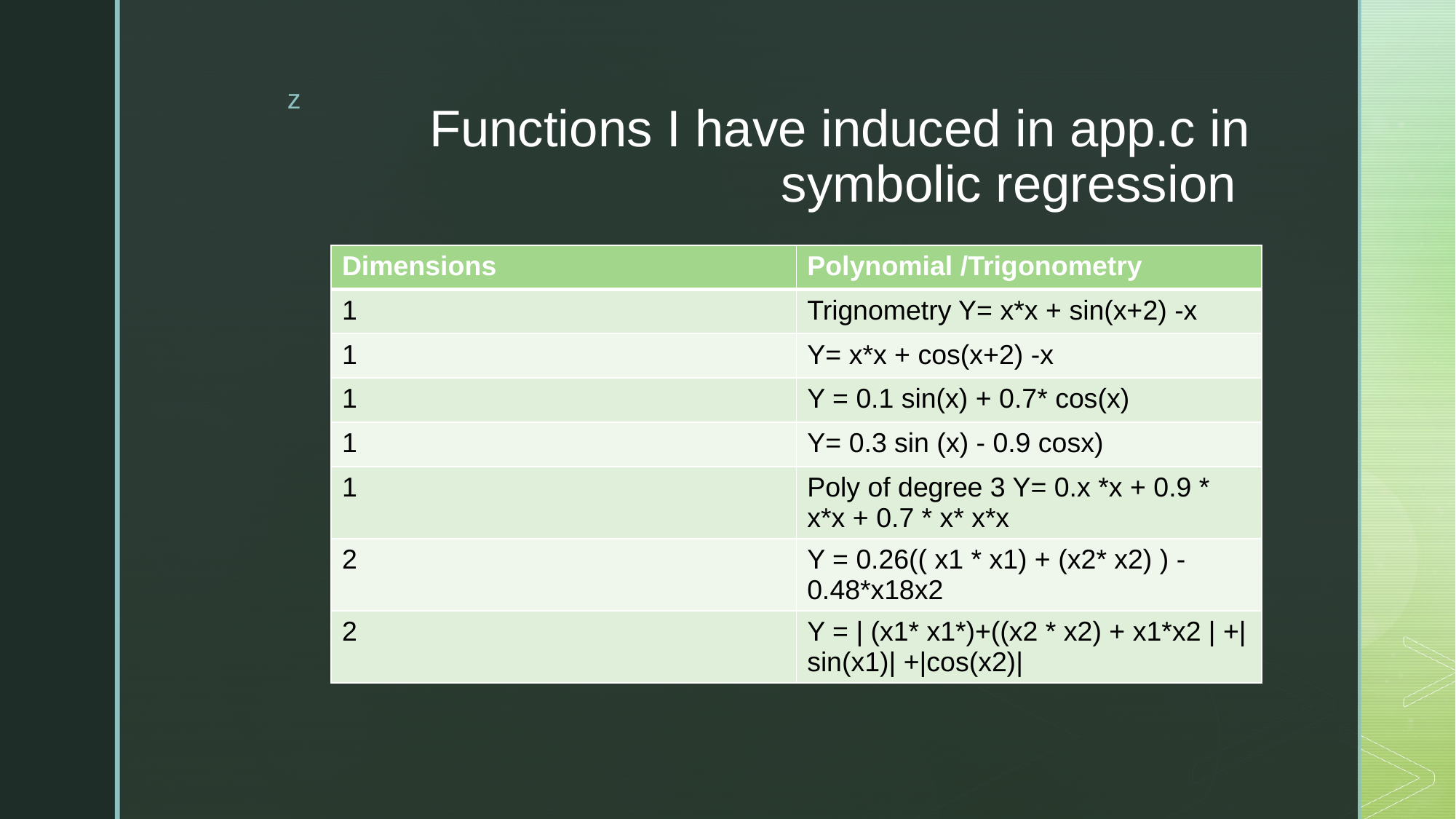

# Functions I have induced in app.c in symbolic regression
| Dimensions | Polynomial /Trigonometry |
| --- | --- |
| 1 | Trignometry Y= x\*x + sin(x+2) -x |
| 1 | Y= x\*x + cos(x+2) -x |
| 1 | Y = 0.1 sin(x) + 0.7\* cos(x) |
| 1 | Y= 0.3 sin (x) - 0.9 cosx) |
| 1 | Poly of degree 3 Y= 0.x \*x + 0.9 \* x\*x + 0.7 \* x\* x\*x |
| 2 | Y = 0.26(( x1 \* x1) + (x2\* x2) ) -0.48\*x18x2 |
| 2 | Y = | (x1\* x1\*)+((x2 \* x2) + x1\*x2 | +|sin(x1)| +|cos(x2)| |